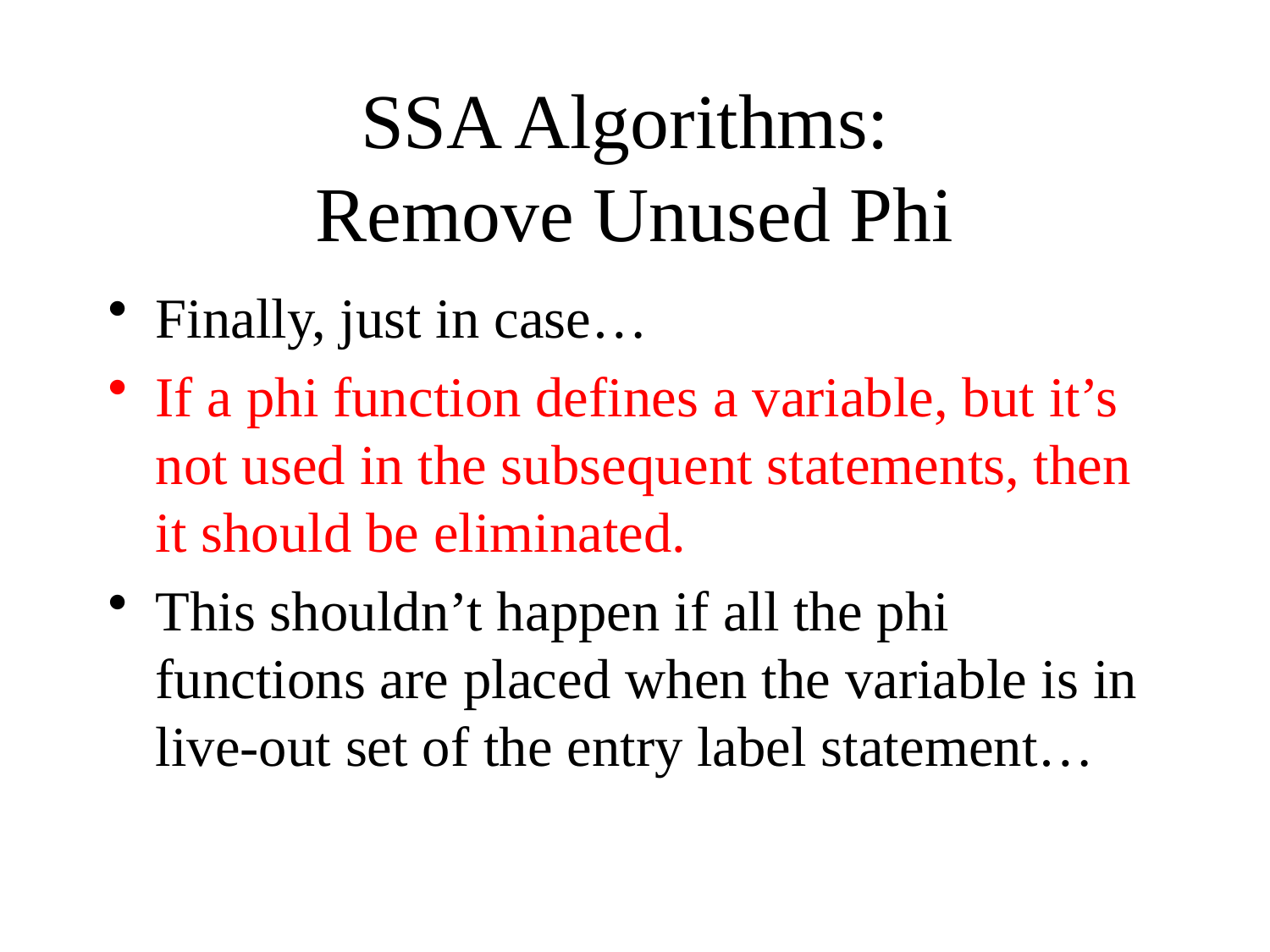

# SSA Algorithms: Remove Unused Phi
Finally, just in case…
If a phi function defines a variable, but it’s not used in the subsequent statements, then it should be eliminated.
This shouldn’t happen if all the phi functions are placed when the variable is in live-out set of the entry label statement…